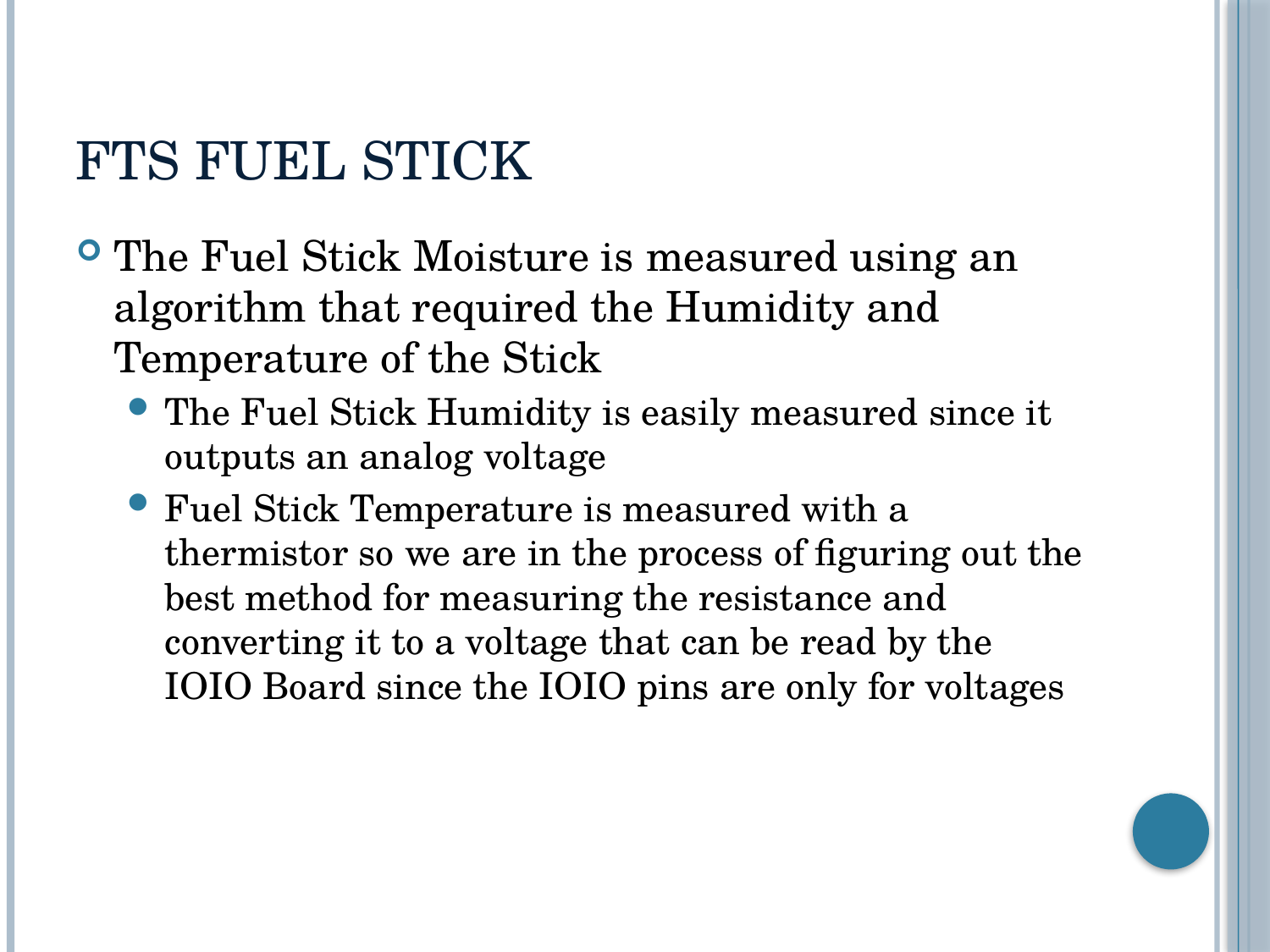

# FTS Fuel Stick
The Fuel Stick Moisture is measured using an algorithm that required the Humidity and Temperature of the Stick
The Fuel Stick Humidity is easily measured since it outputs an analog voltage
Fuel Stick Temperature is measured with a thermistor so we are in the process of figuring out the best method for measuring the resistance and converting it to a voltage that can be read by the IOIO Board since the IOIO pins are only for voltages